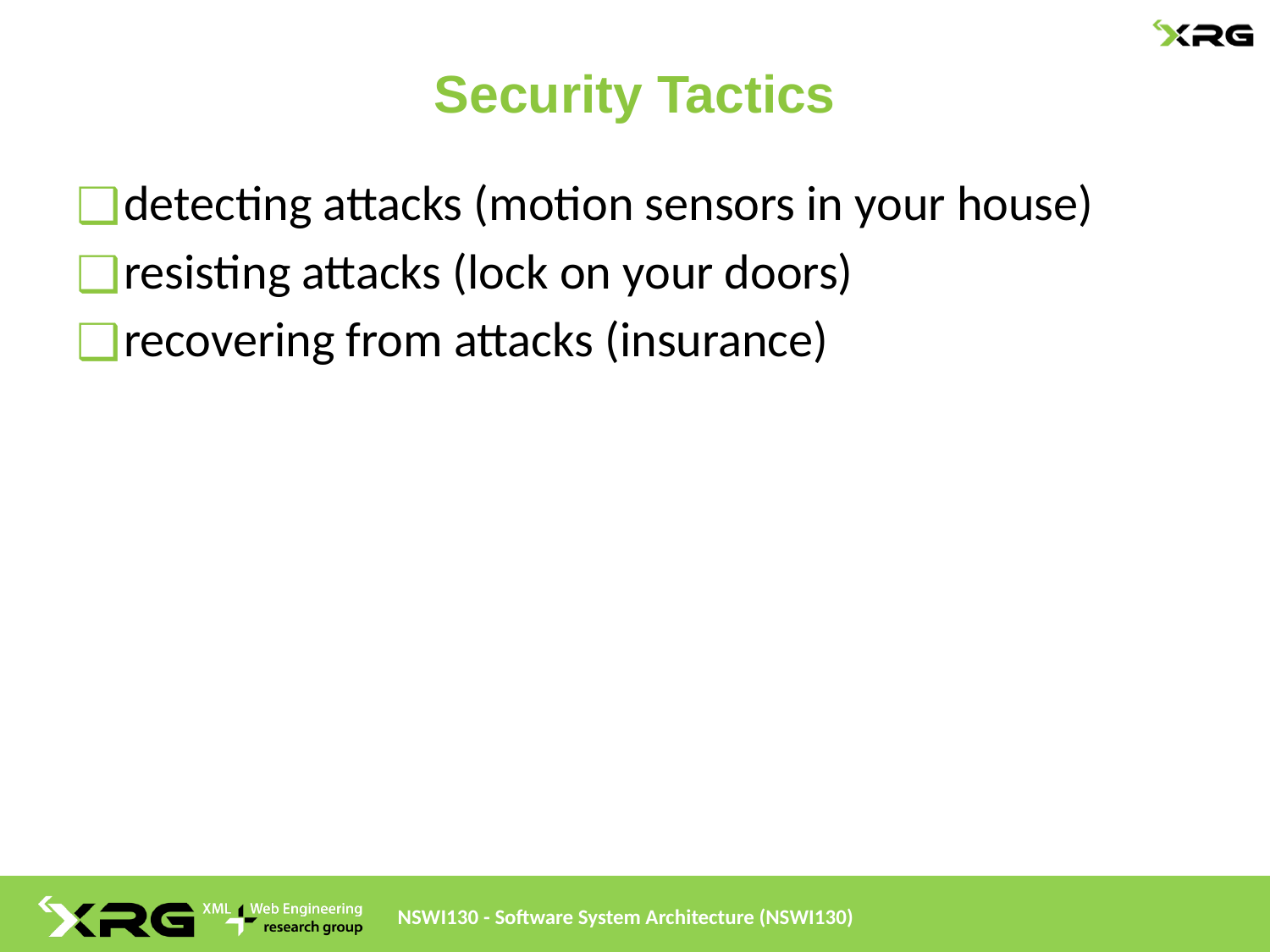

# Security Tactics
detecting attacks (motion sensors in your house)
resisting attacks (lock on your doors)
recovering from attacks (insurance)
NSWI130 - Software System Architecture (NSWI130)